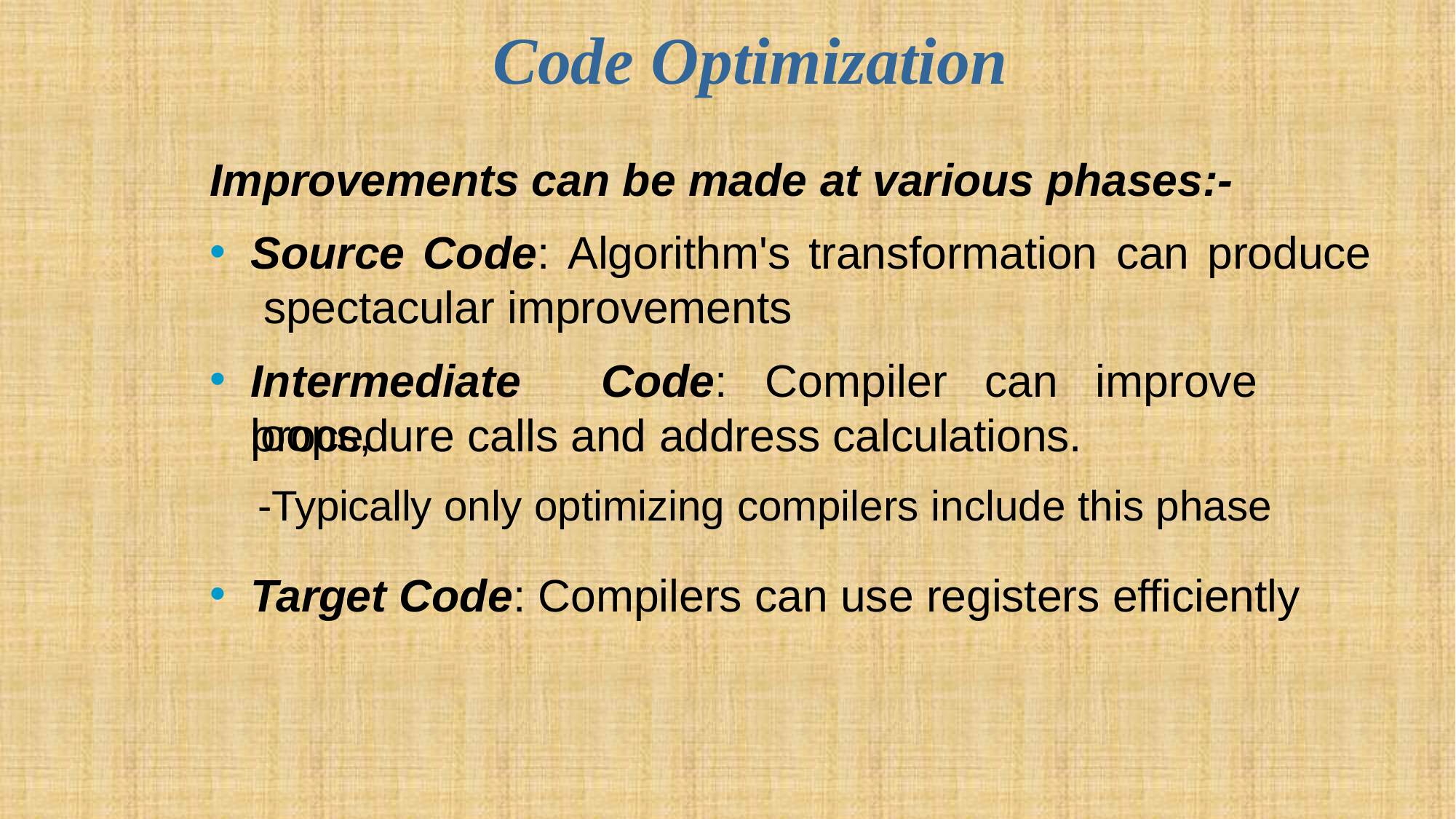

# Code Optimization
Improvements can be made at various phases:-
Source Code: Algorithm's transformation can produce  spectacular improvements
Intermediate	Code:	Compiler	can	improve	loops,
procedure calls and address calculations.
-Typically only optimizing compilers include this phase
Target Code: Compilers can use registers efficiently